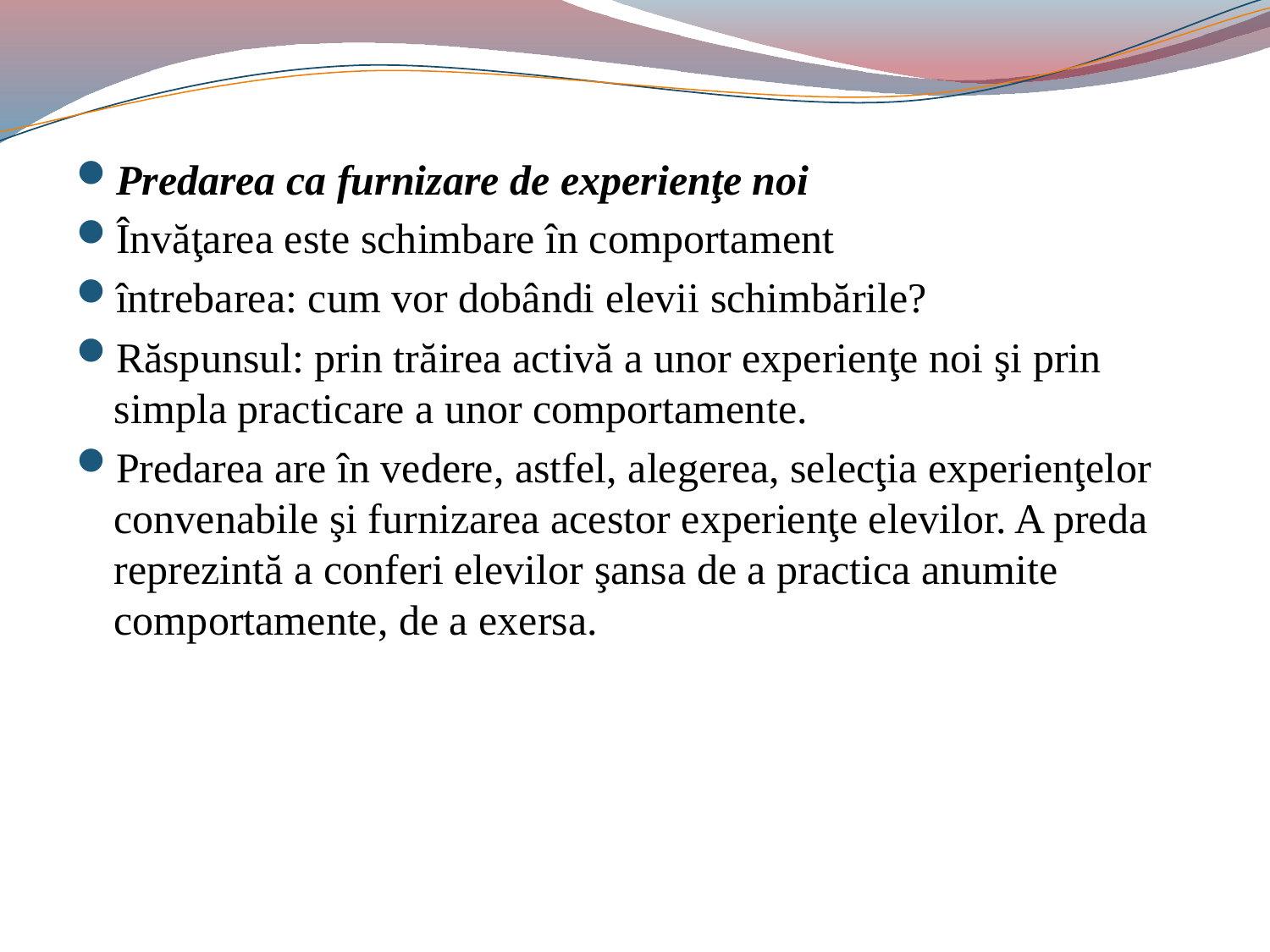

#
Predarea ca furnizare de experienţe noi
Învăţarea este schimbare în comportament
întrebarea: cum vor dobândi elevii schimbările?
Răspunsul: prin trăirea activă a unor experienţe noi şi prin simpla practicare a unor comportamente.
Predarea are în vedere, astfel, alegerea, selecţia experienţelor convenabile şi furnizarea acestor experienţe elevilor. A preda reprezintă a conferi elevilor şansa de a practica anumite comportamente, de a exersa.